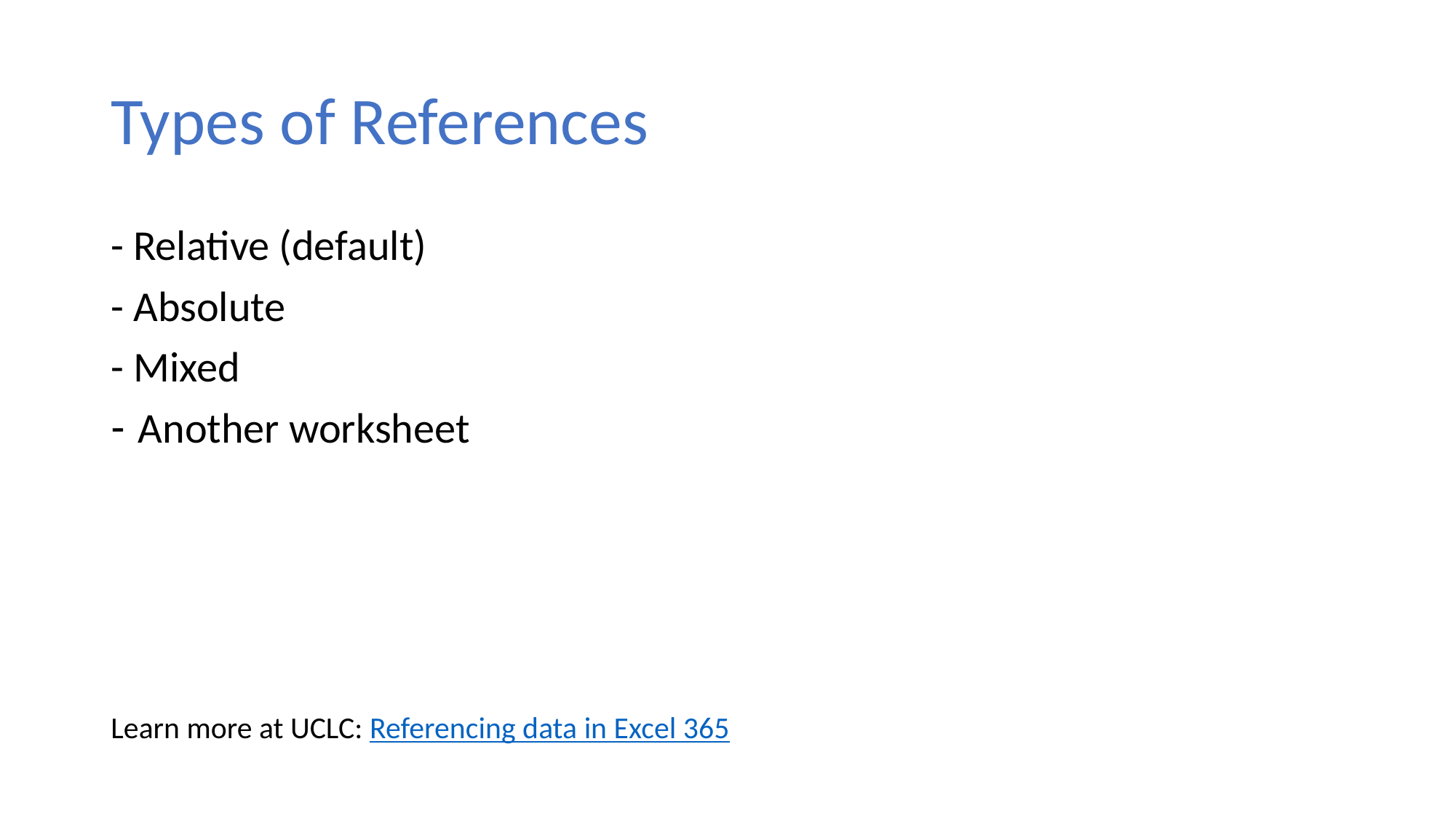

# Types of References
- Relative (default)
- Absolute
- Mixed
Another worksheet

Learn more at UCLC: Referencing data in Excel 365